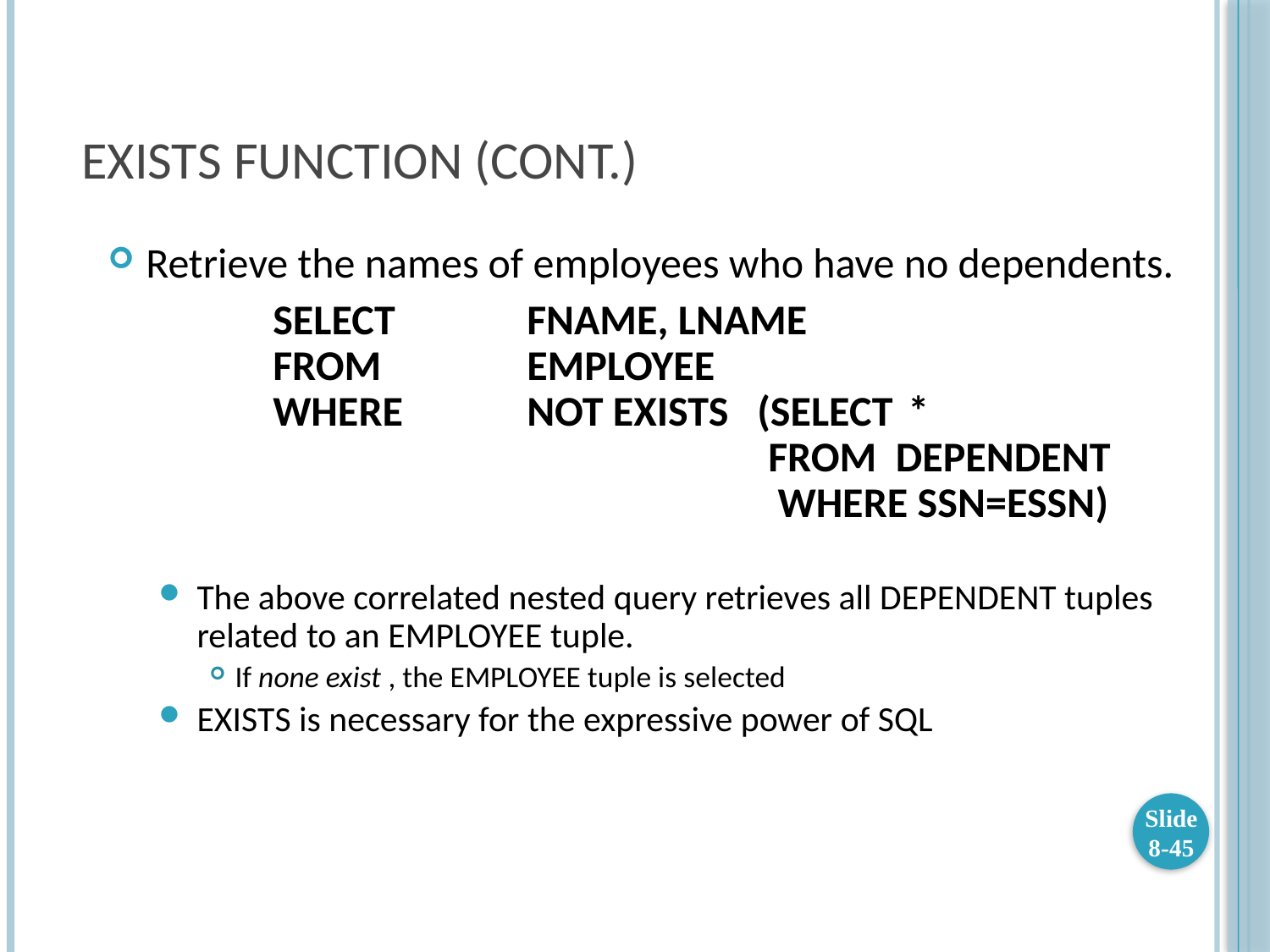

# EXISTS FUNCTION (cont.)

Retrieve the names of employees who have no dependents.
   		SELECT  	FNAME, LNAME
	FROM		EMPLOYEE
	WHERE	NOT EXISTS   (SELECT	*
				            FROM  DEPENDENT
				             WHERE SSN=ESSN)
The above correlated nested query retrieves all DEPENDENT tuples related to an EMPLOYEE tuple.
If none exist , the EMPLOYEE tuple is selected
EXISTS is necessary for the expressive power of SQL
Slide 8-45